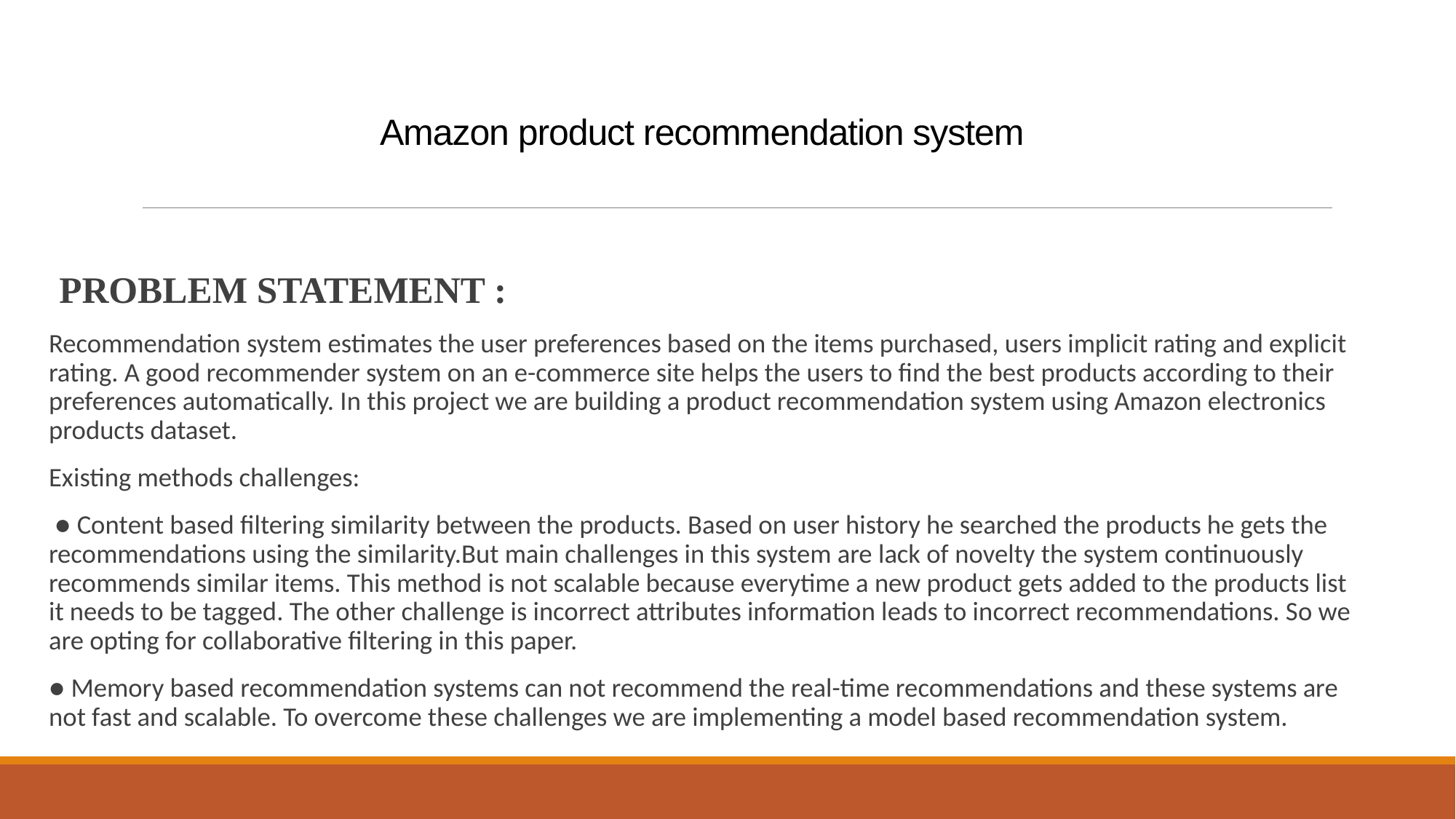

# Amazon product recommendation system

PROBLEM STATEMENT :
Recommendation system estimates the user preferences based on the items purchased, users implicit rating and explicit rating. A good recommender system on an e-commerce site helps the users to find the best products according to their preferences automatically. In this project we are building a product recommendation system using Amazon electronics products dataset.
Existing methods challenges:
 ● Content based filtering similarity between the products. Based on user history he searched the products he gets the recommendations using the similarity.But main challenges in this system are lack of novelty the system continuously recommends similar items. This method is not scalable because everytime a new product gets added to the products list it needs to be tagged. The other challenge is incorrect attributes information leads to incorrect recommendations. So we are opting for collaborative filtering in this paper.
● Memory based recommendation systems can not recommend the real-time recommendations and these systems are not fast and scalable. To overcome these challenges we are implementing a model based recommendation system.